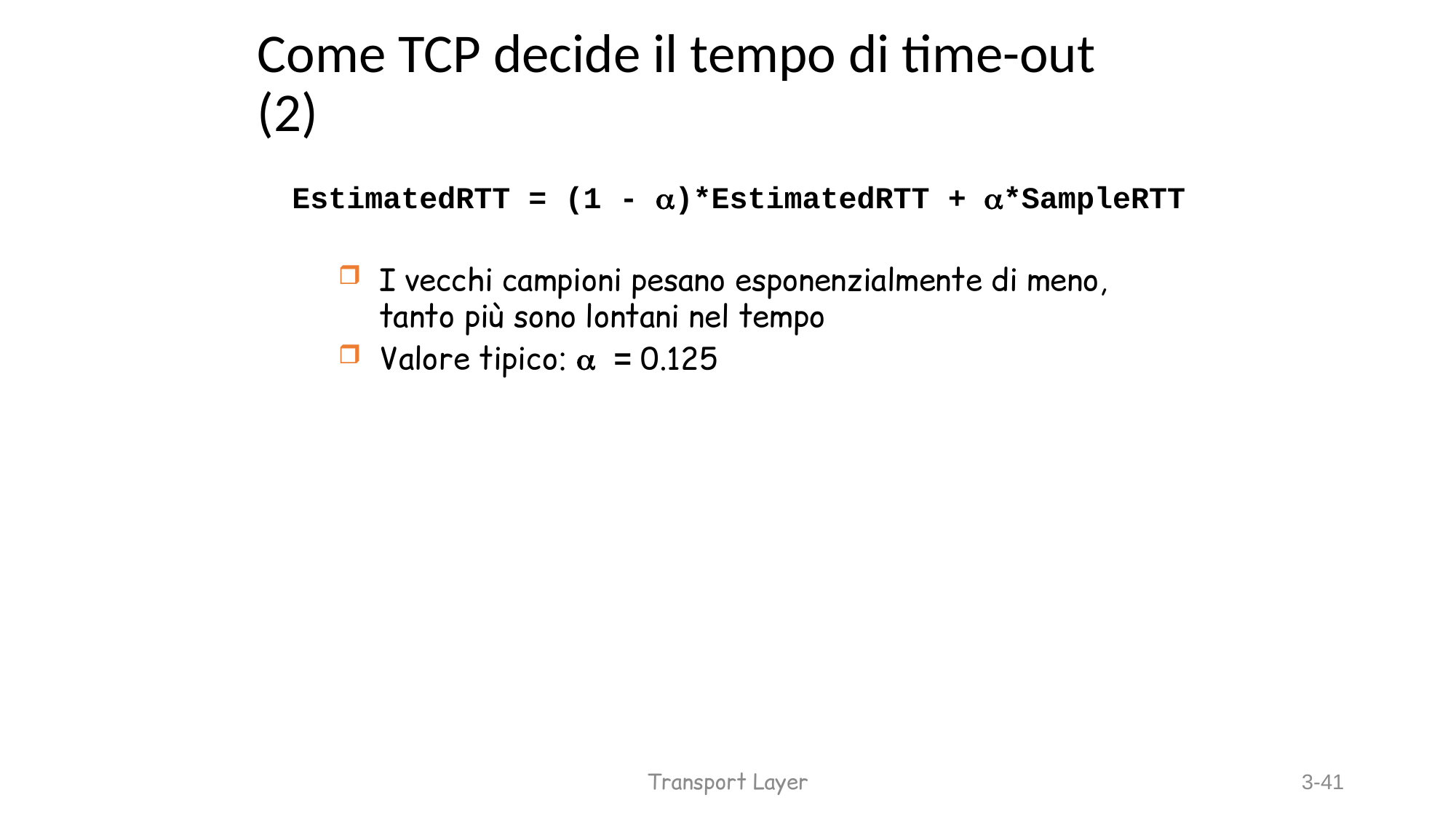

# Come TCP decide il tempo di time-out (2)
EstimatedRTT = (1 - α)*EstimatedRTT + α*SampleRTT
I vecchi campioni pesano esponenzialmente di meno, tanto più sono lontani nel tempo
Valore tipico: α = 0.125
Transport Layer
3-41